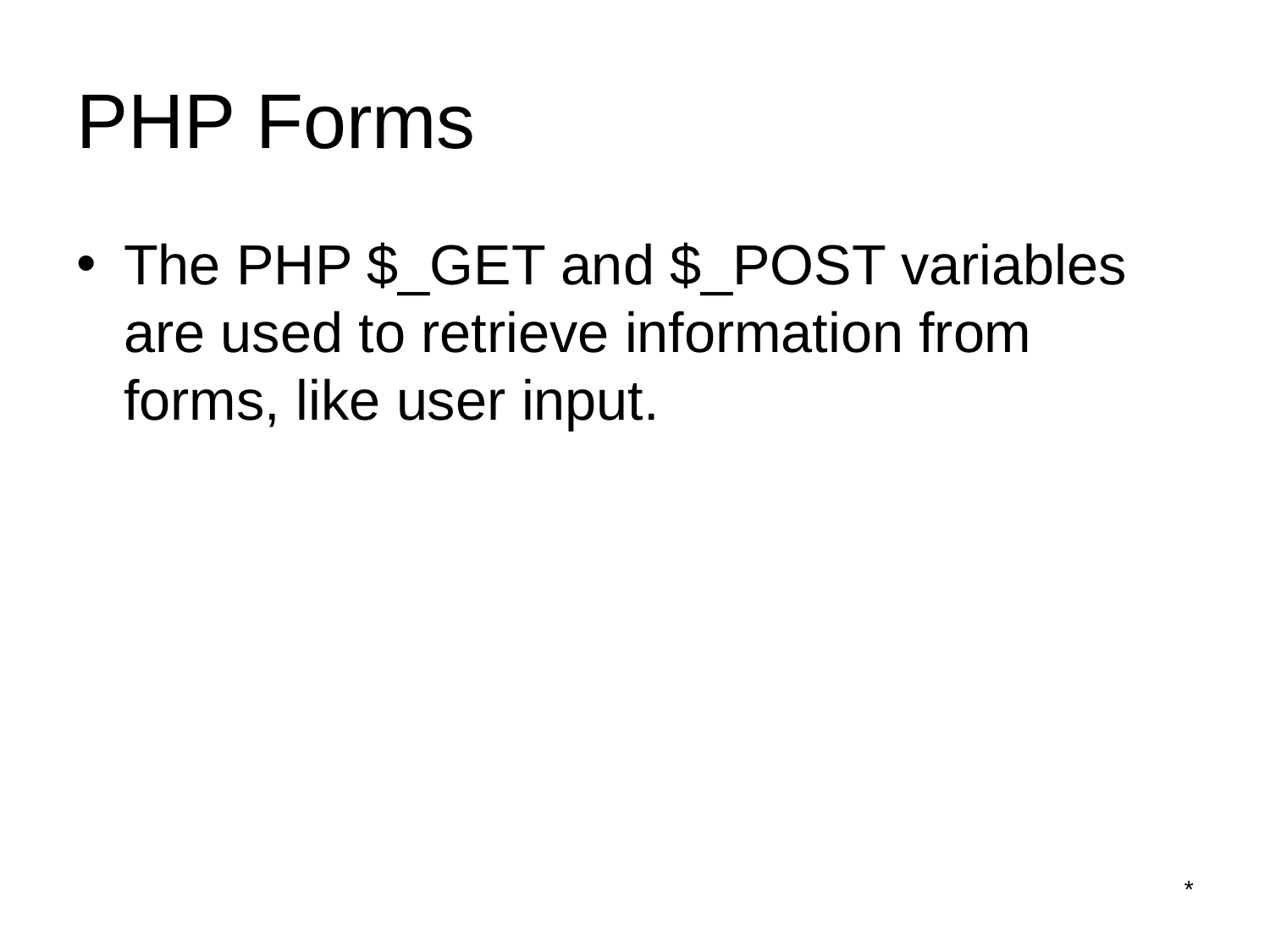

# PHP Forms
The PHP $_GET and $_POST variables are used to retrieve information from forms, like user input.
*